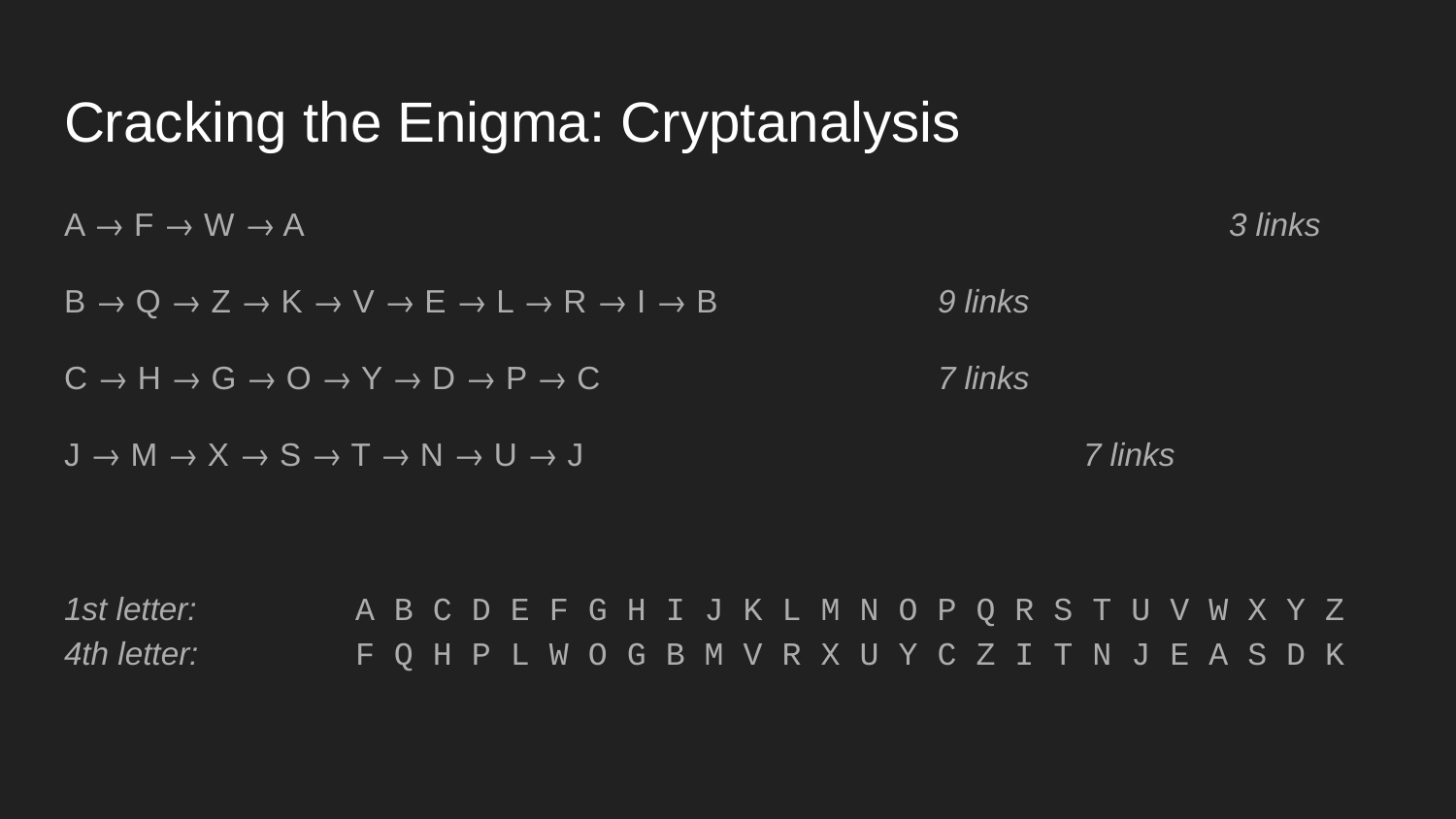

# Cracking the Enigma: Cryptanalysis
A → F → W → A							3 links
B → Q → Z → K → V → E → L → R → I → B		9 links
C → H → G → O → Y → D → P → C			7 links
J → M → X → S → T → N → U → J				7 links

1st letter:		A B C D E F G H I J K L M N O P Q R S T U V W X Y Z
4th letter:		F Q H P L W O G B M V R X U Y C Z I T N J E A S D K